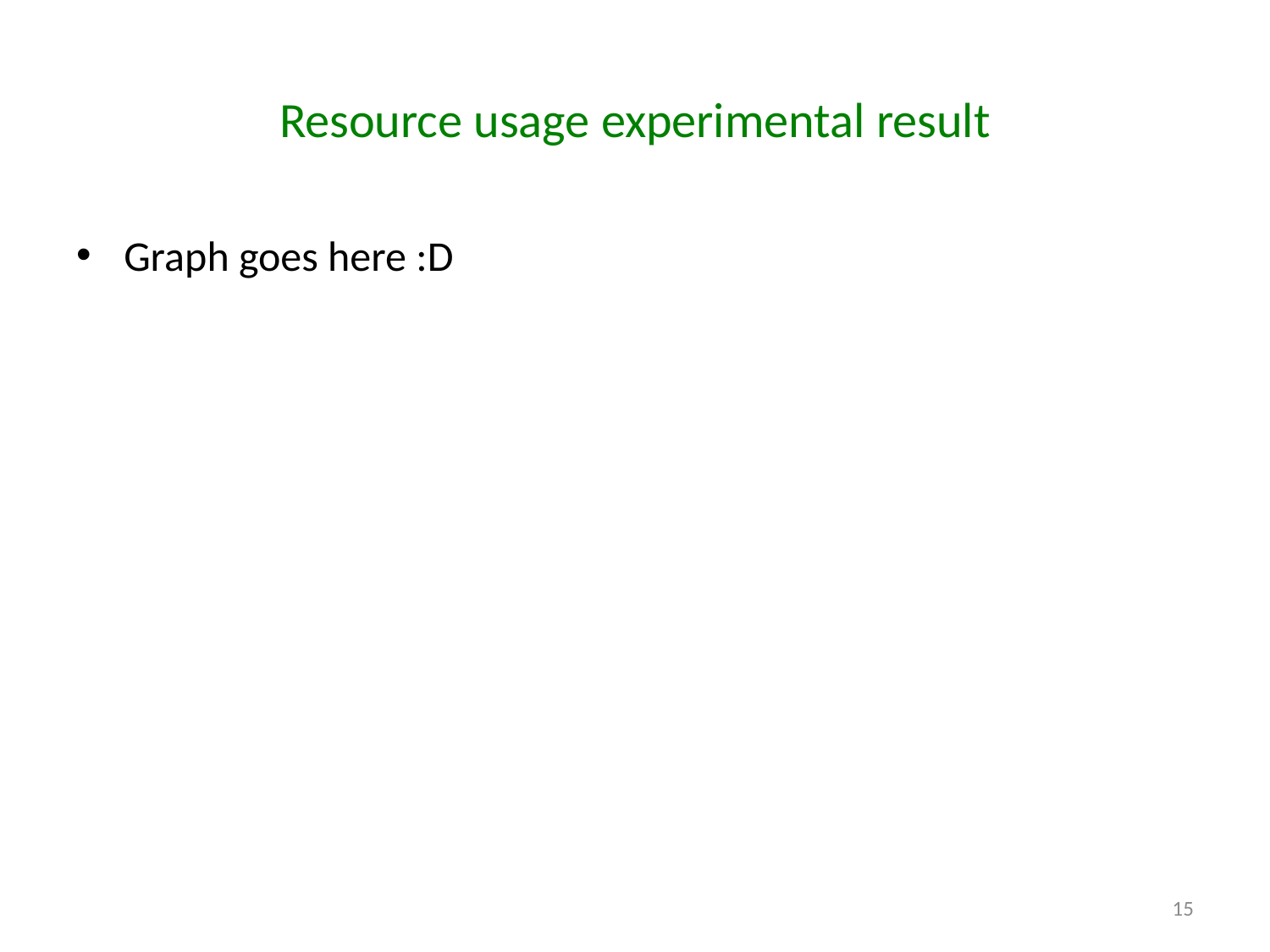

# Resource usage experimental result
Graph goes here :D
15